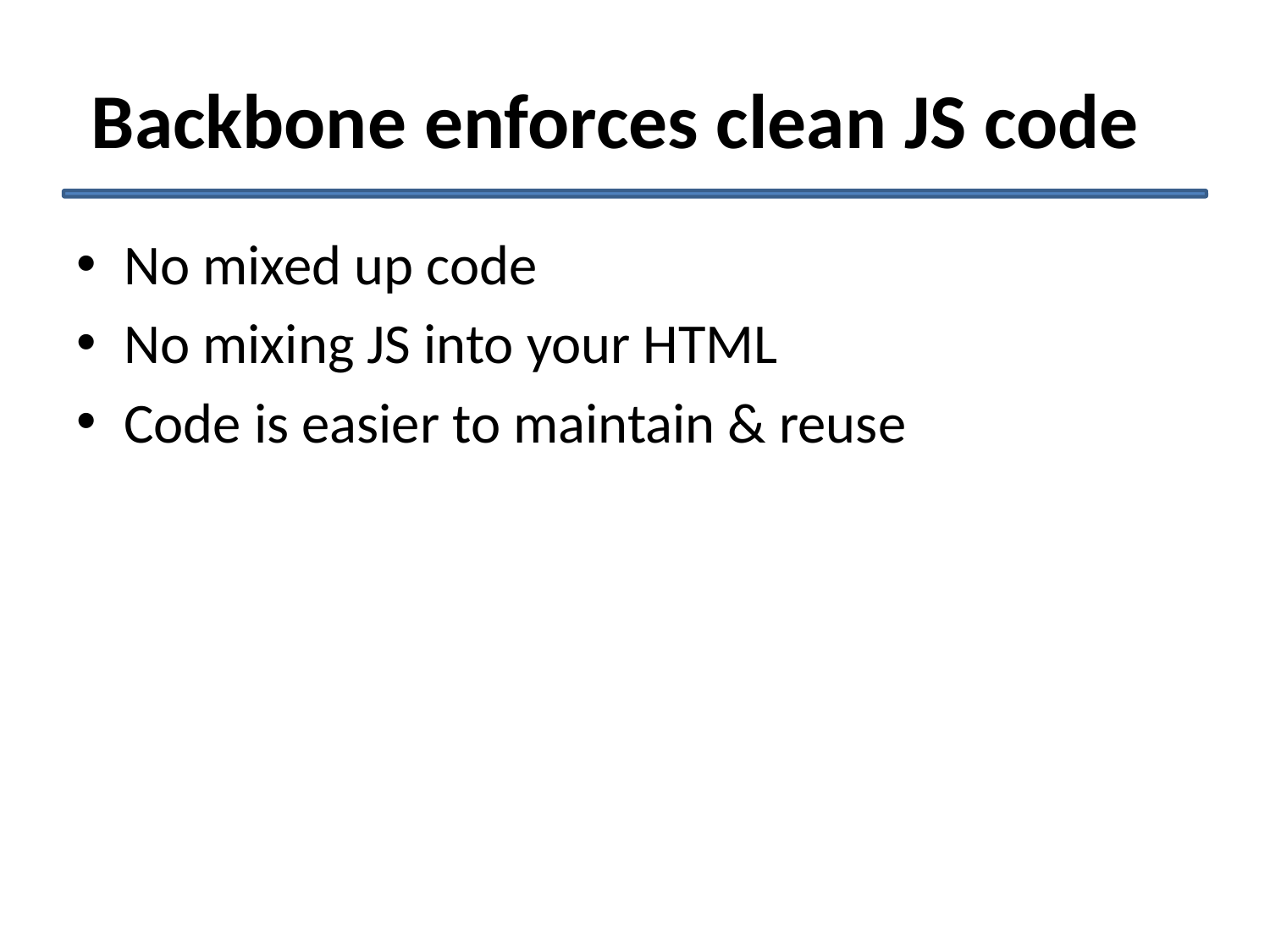

# Backbone enforces clean JS code

No mixed up code
No mixing JS into your HTML
Code is easier to maintain & reuse